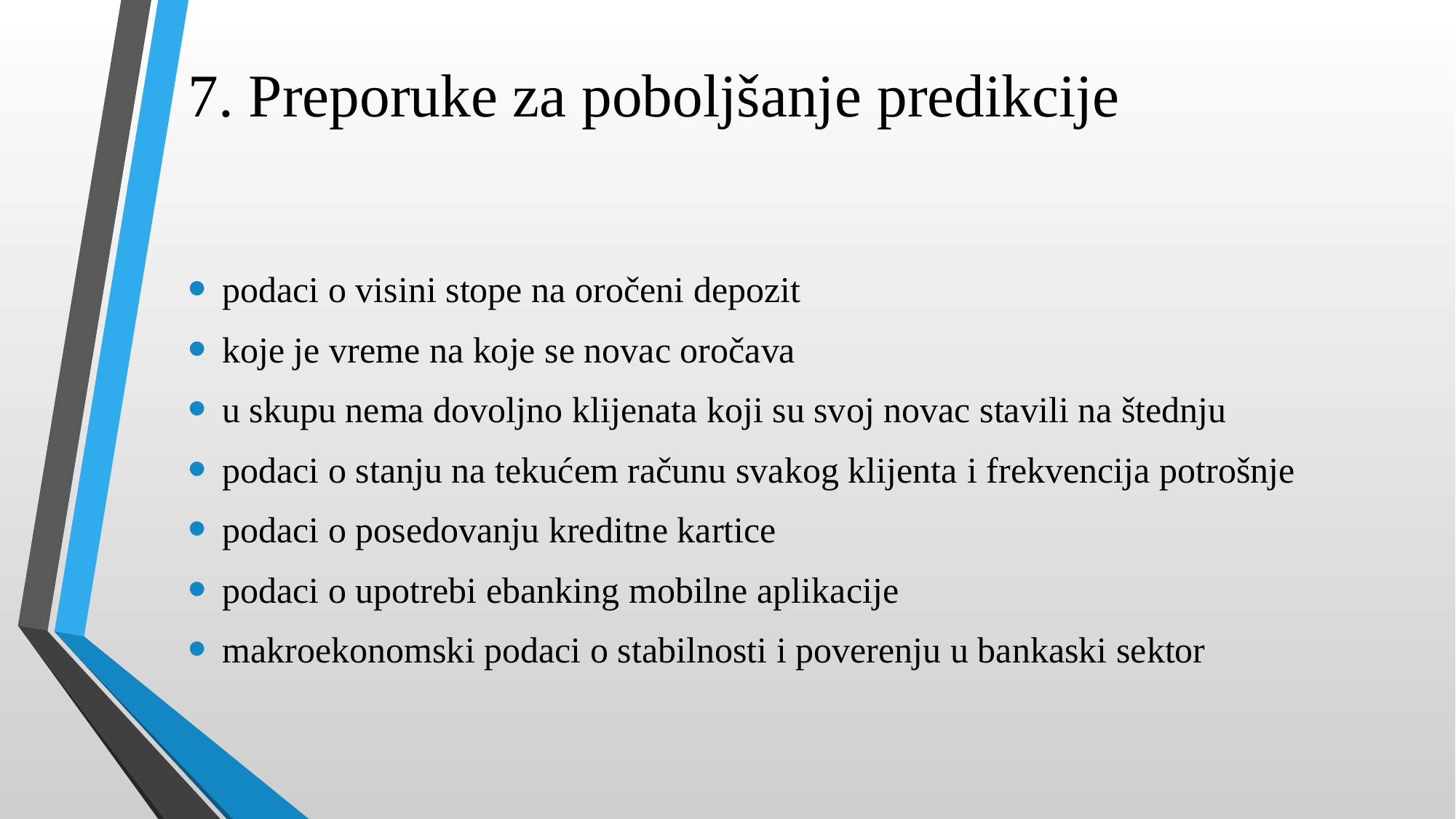

# 7. Preporuke za poboljšanje predikcije
podaci o visini stope na oročeni depozit
koje je vreme na koje se novac oročava
u skupu nema dovoljno klijenata koji su svoj novac stavili na štednju
podaci o stanju na tekućem računu svakog klijenta i frekvencija potrošnje
podaci o posedovanju kreditne kartice
podaci o upotrebi ebanking mobilne aplikacije
makroekonomski podaci o stabilnosti i poverenju u bankaski sektor